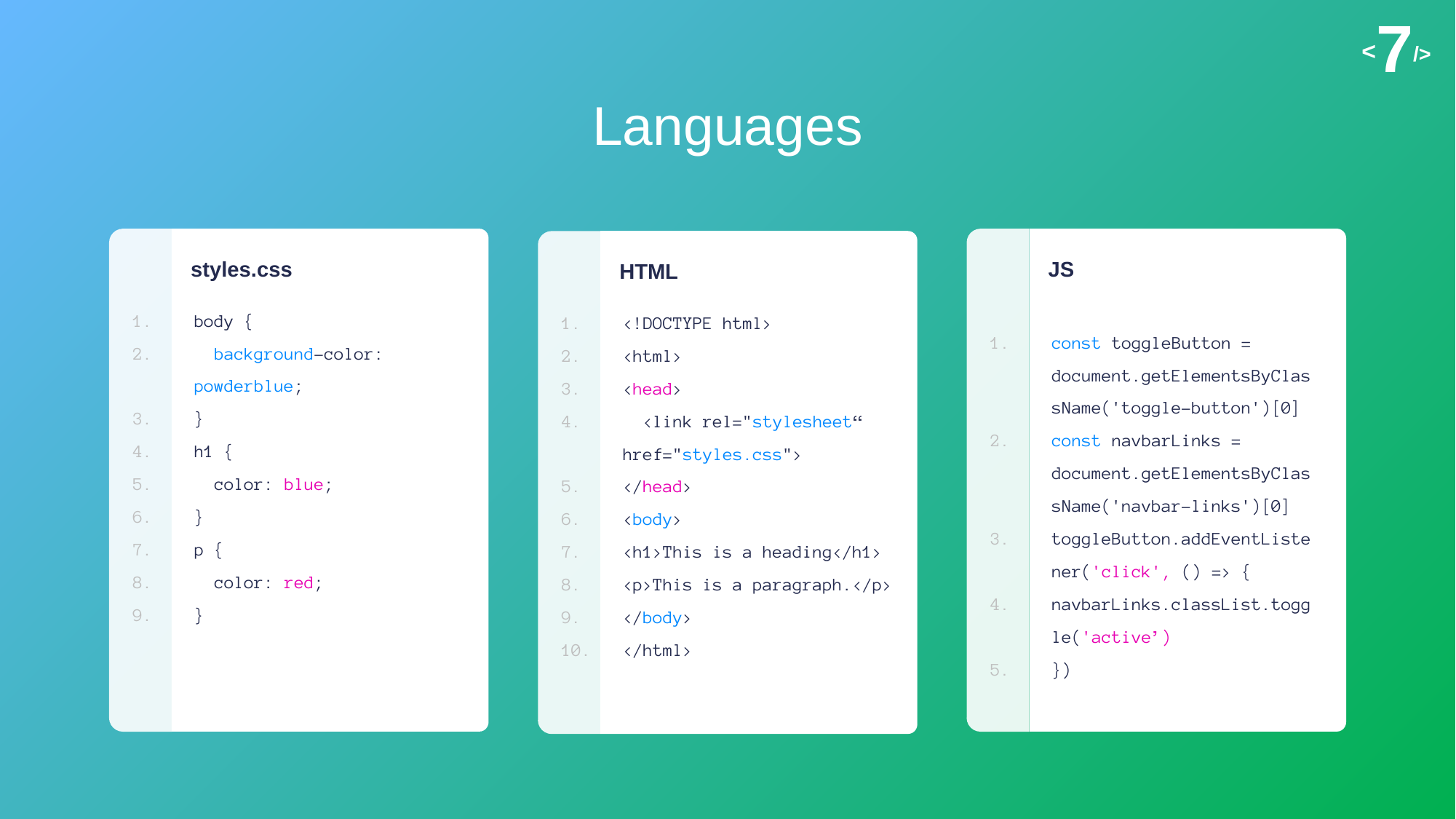

Languages

JS

const toggleButton = document.getElementsByClassName('toggle-button')[0]
const navbarLinks = document.getElementsByClassName('navbar-links')[0]
toggleButton.addEventListener('click', () => {
navbarLinks.classList.toggle('active’)
})

styles.css
body {
  background-color: powderblue;
}
h1 {
  color: blue;
}
p {
  color: red;
}

HTML
<!DOCTYPE html>
<html>
<head>
  <link rel="stylesheet“ href="styles.css">
</head>
<body>
<h1>This is a heading</h1>
<p>This is a paragraph.</p>
</body>
</html>